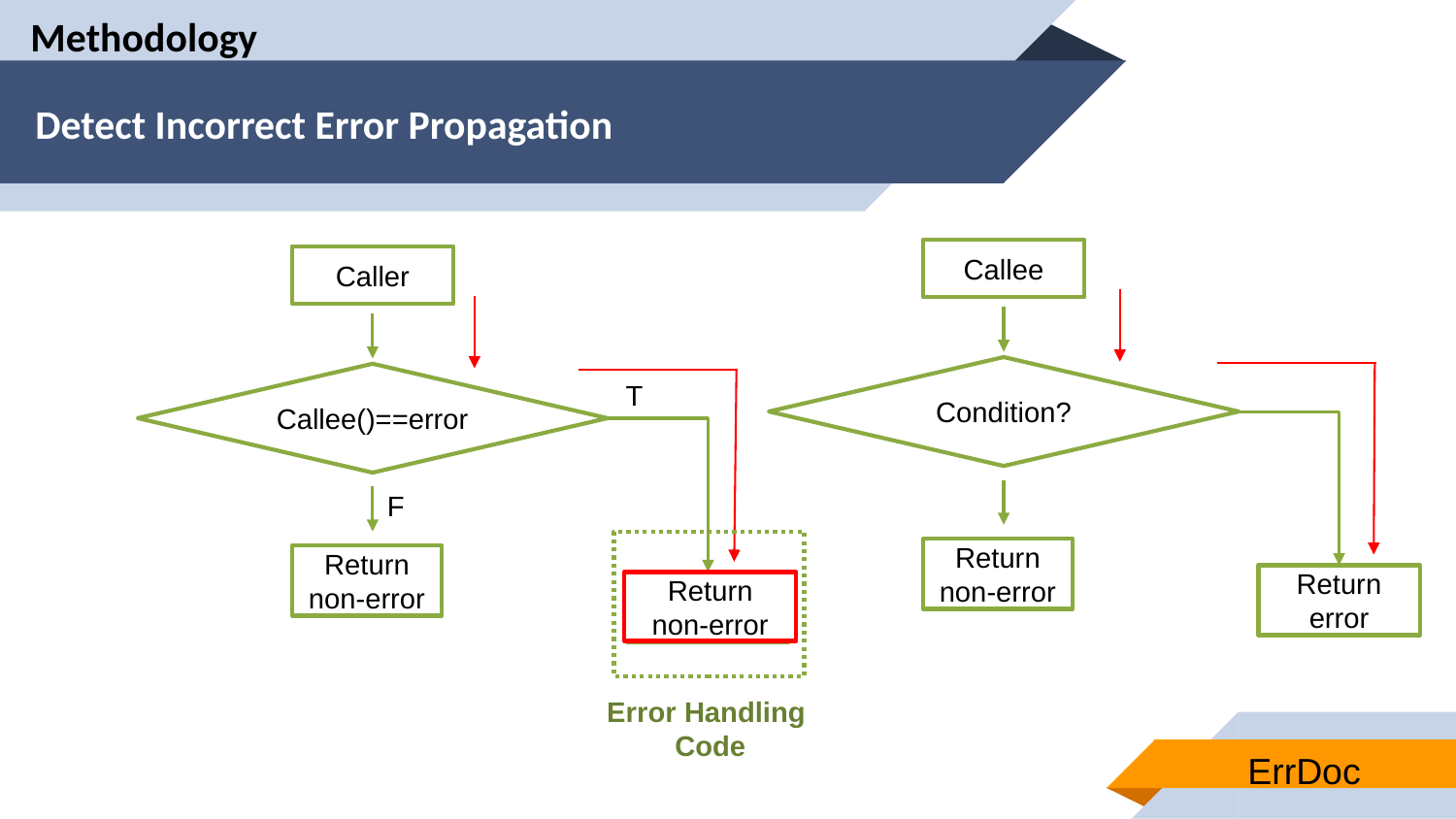

Methodology
# Detect Incorrect Error Propagation
Callee
Caller
Condition?
Callee()==error
T
F

Return non-error
Return non-error
Return error
Return error
Return non-error
Error Handling
Code
ErrDoc